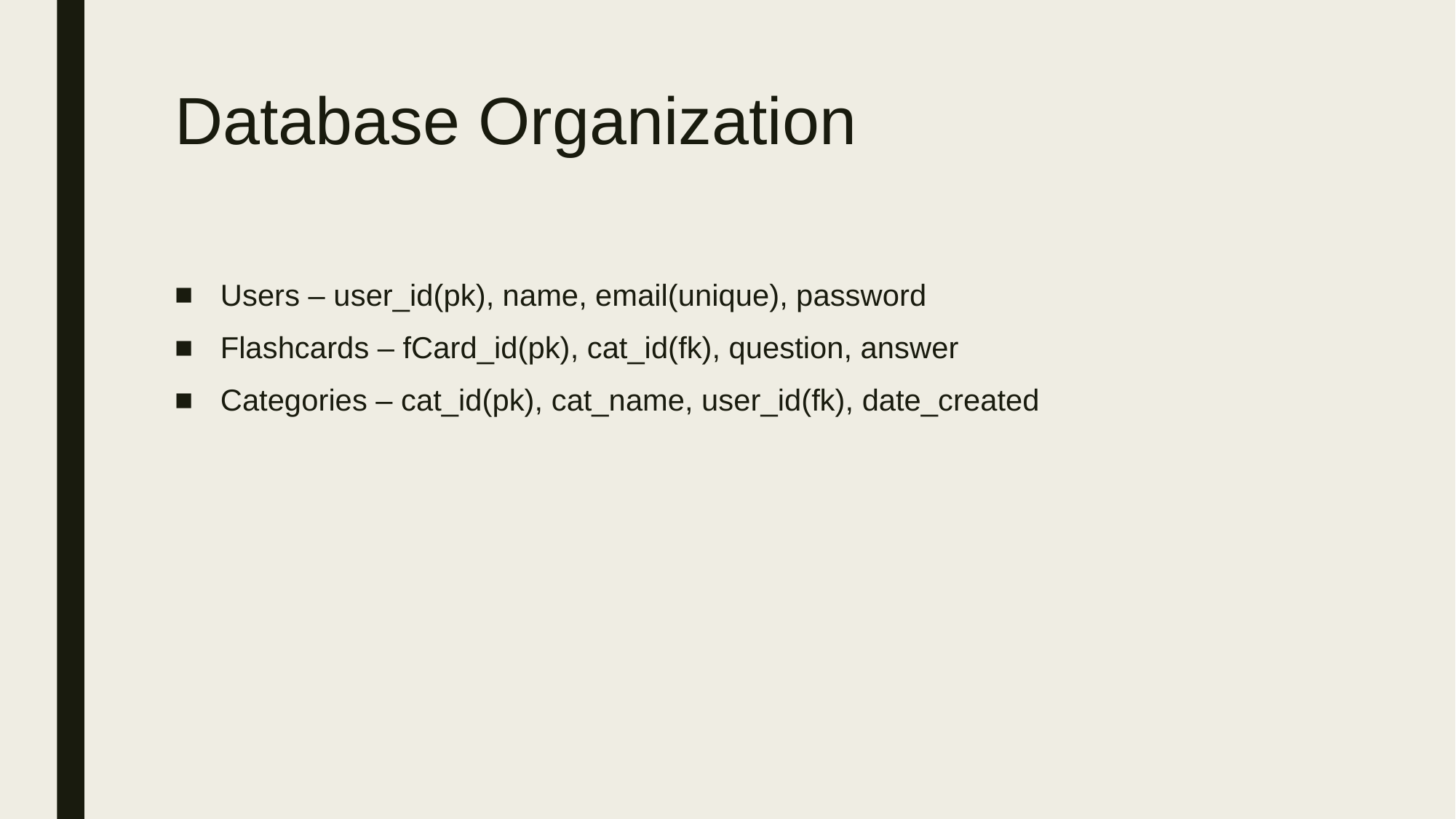

# Database Organization
Users – user_id(pk), name, email(unique), password
Flashcards – fCard_id(pk), cat_id(fk), question, answer
Categories – cat_id(pk), cat_name, user_id(fk), date_created